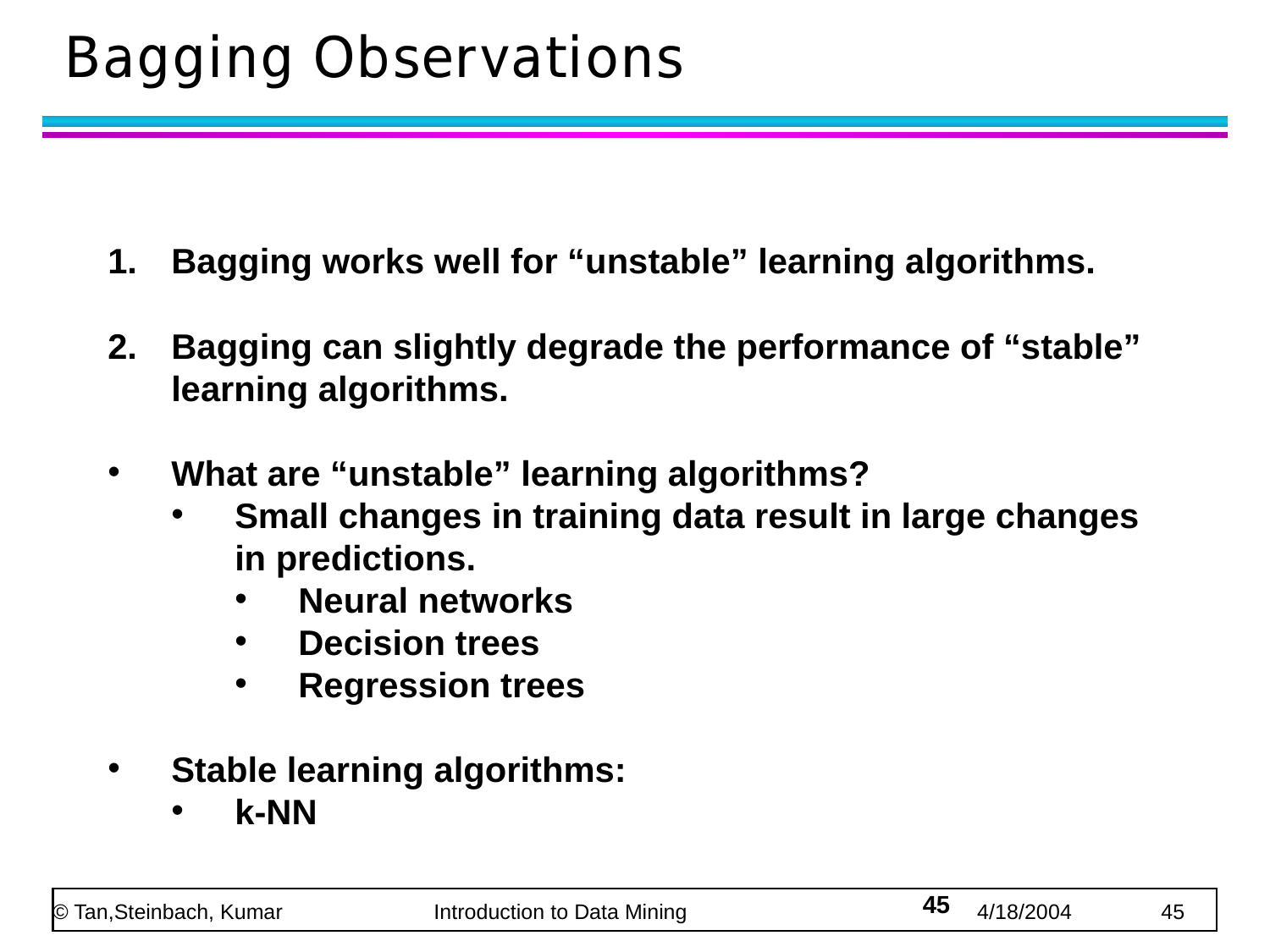

# Bagging Observations
Bagging works well for “unstable” learning algorithms.

Bagging can slightly degrade the performance of “stable” learning algorithms.

What are “unstable” learning algorithms?
Small changes in training data result in large changes in predictions.
Neural networks
Decision trees
Regression trees

Stable learning algorithms:
k-NN
45